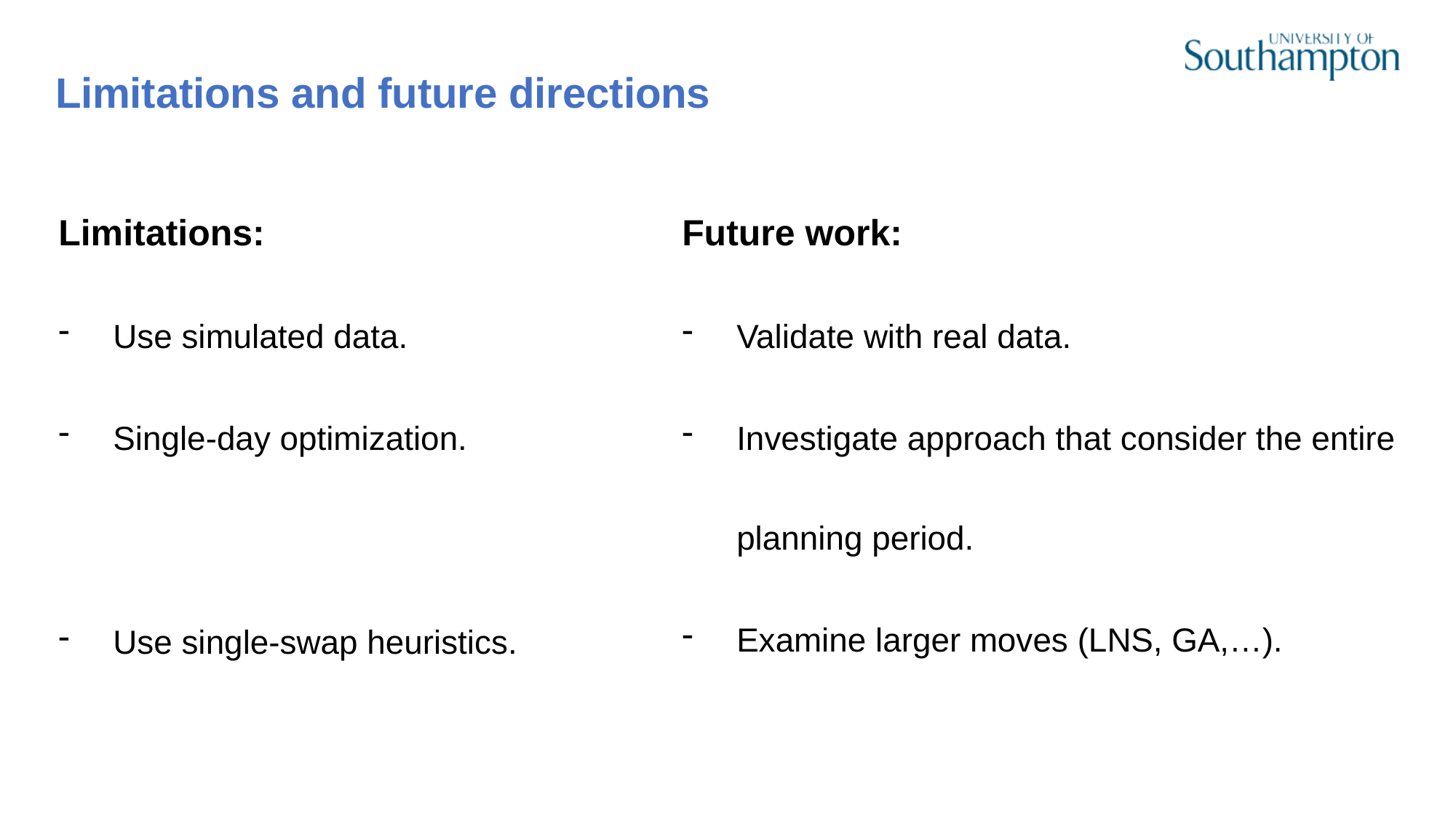

# Limitations and future directions
Limitations:
Use simulated data.
Single-day optimization.

Use single-swap heuristics.

Future work:
Validate with real data.
Investigate approach that consider the entire planning period.
Examine larger moves (LNS, GA,…).